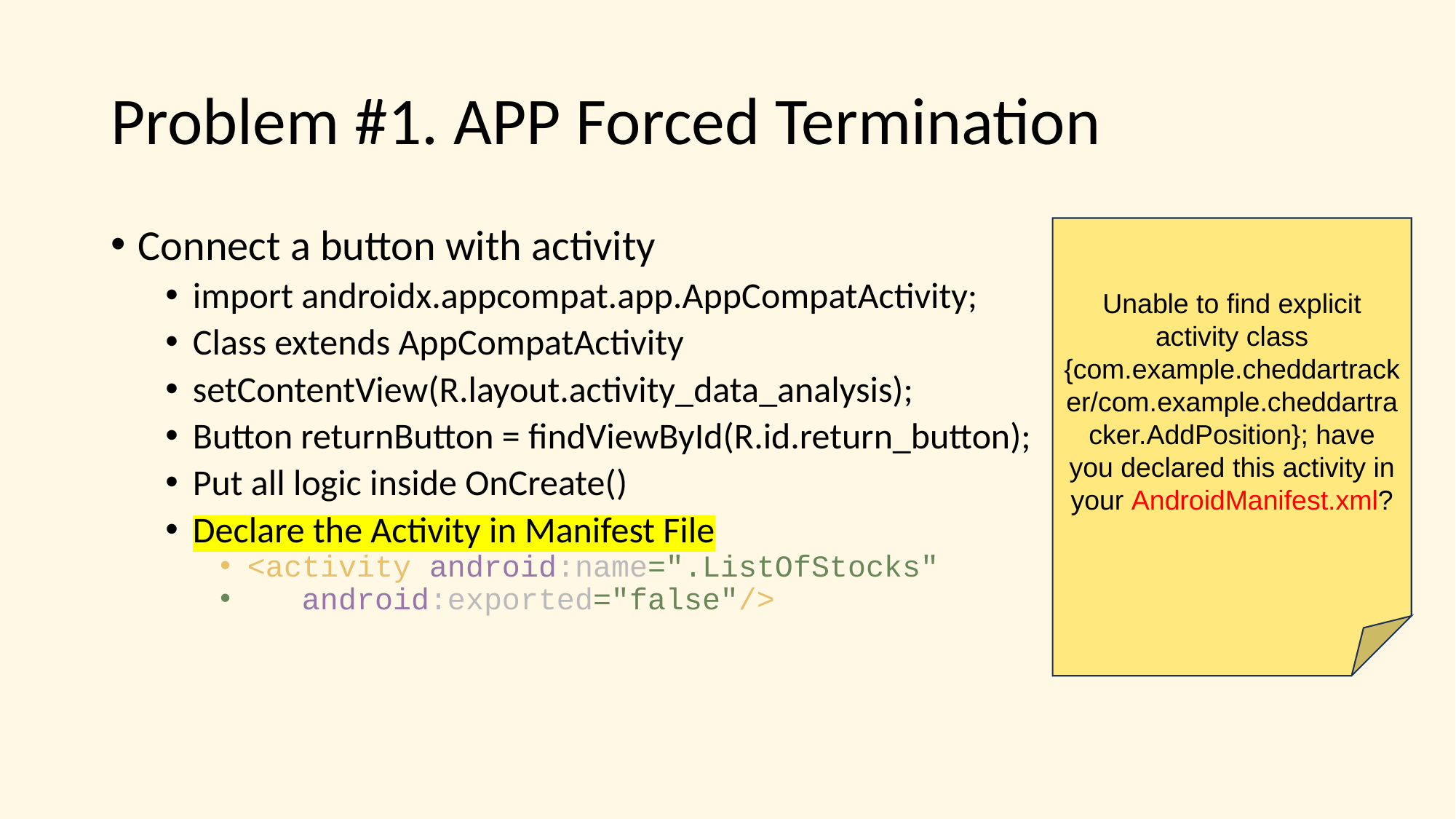

# Problem #1. APP Forced Termination
Connect a button with activity
import androidx.appcompat.app.AppCompatActivity;
Class extends AppCompatActivity
setContentView(R.layout.activity_data_analysis);
Button returnButton = findViewById(R.id.return_button);
Put all logic inside OnCreate()
Declare the Activity in Manifest File
<activity android:name=".ListOfStocks"
   android:exported="false"/>

Unable to find explicit activity class {com.example.cheddartracker/com.example.cheddartracker.AddPosition}; have you declared this activity in your AndroidManifest.xml?